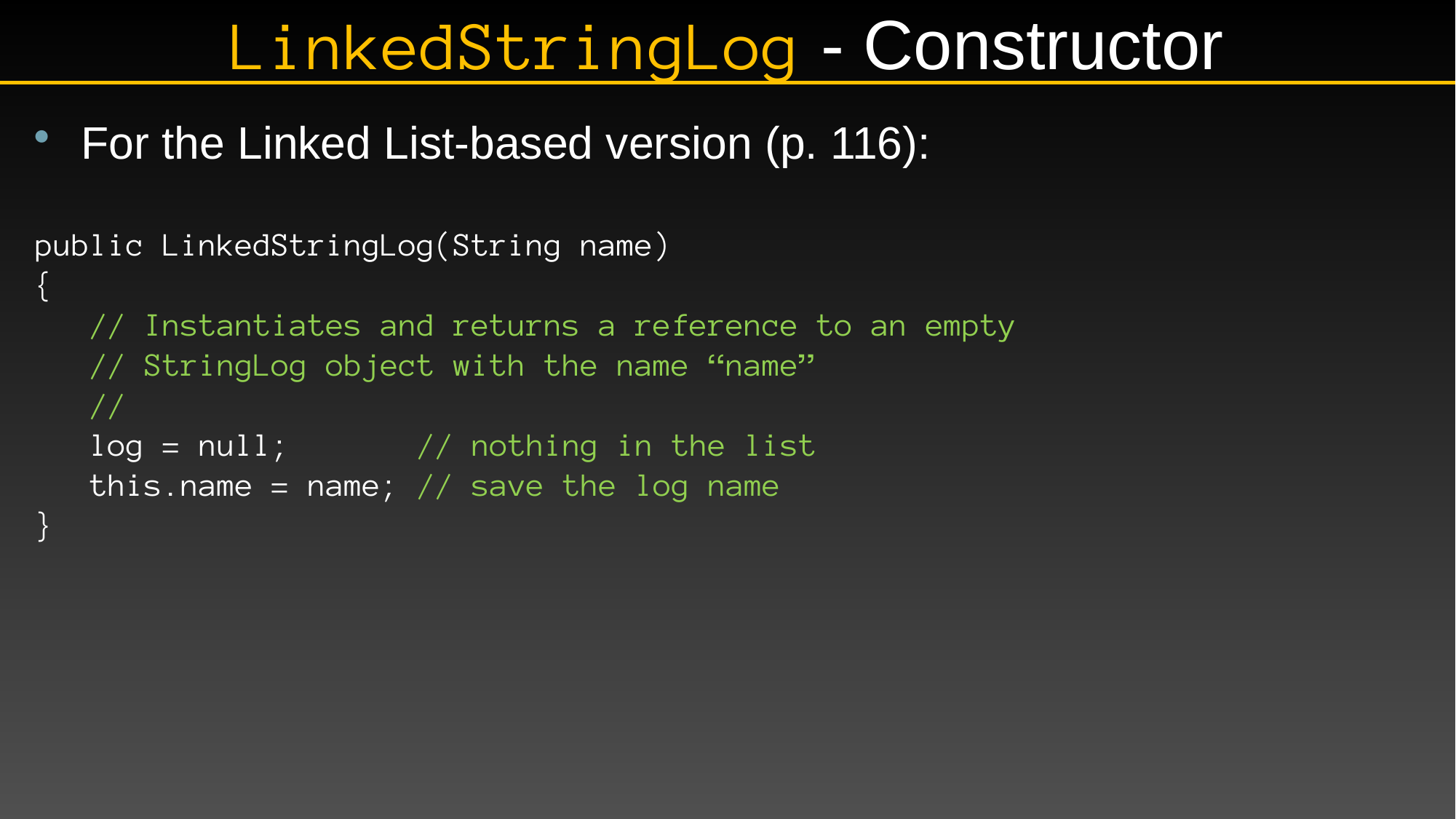

# LinkedStringLog - Constructor
For the Linked List-based version (p. 116):

public LinkedStringLog(String name)
{
   // Instantiates and returns a reference to an empty
   // StringLog object with the name “name”
   //
   log = null;       // nothing in the list
   this.name = name; // save the log name
}